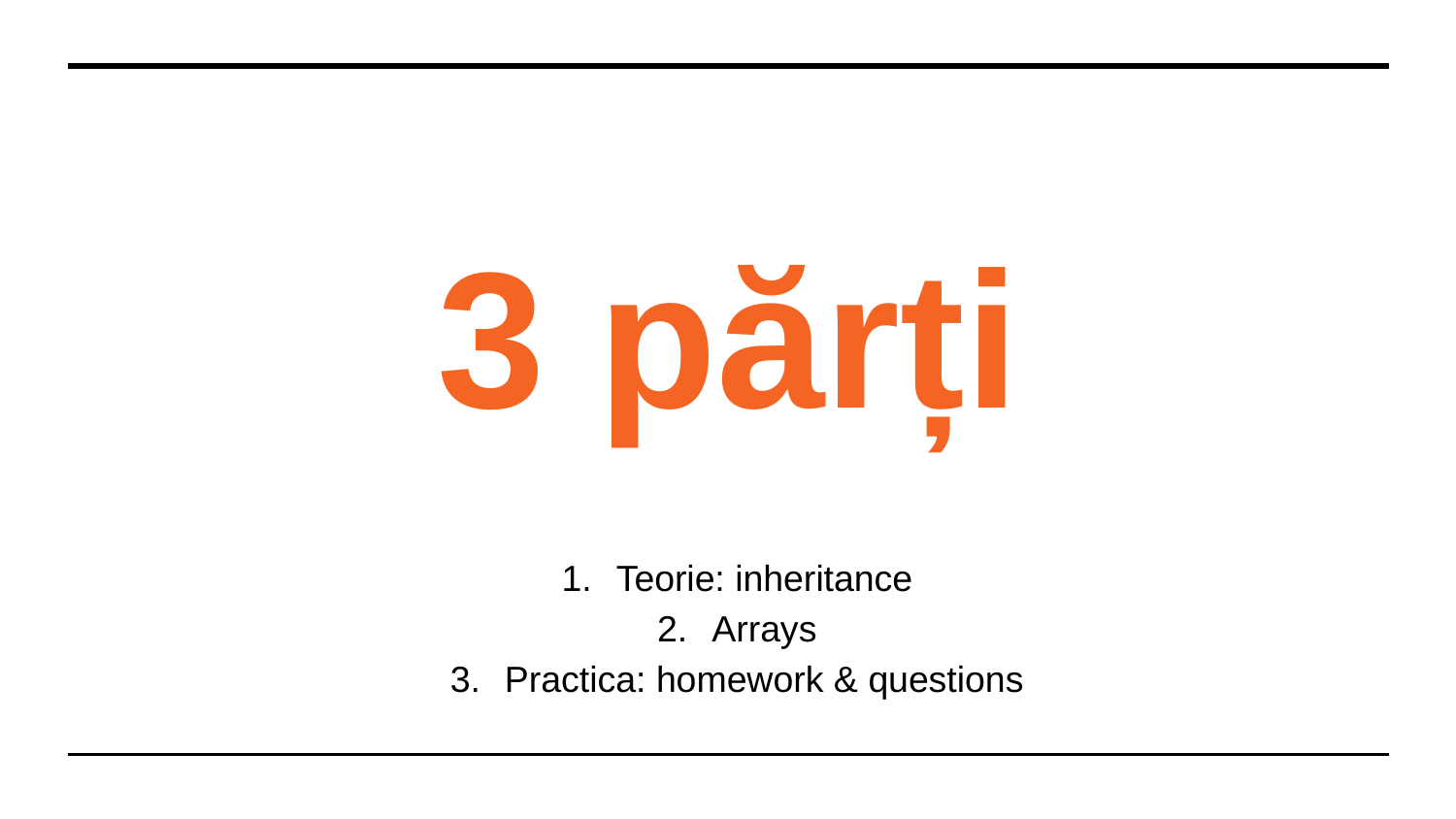

# 3 părți
Teorie: inheritance
Arrays
Practica: homework & questions